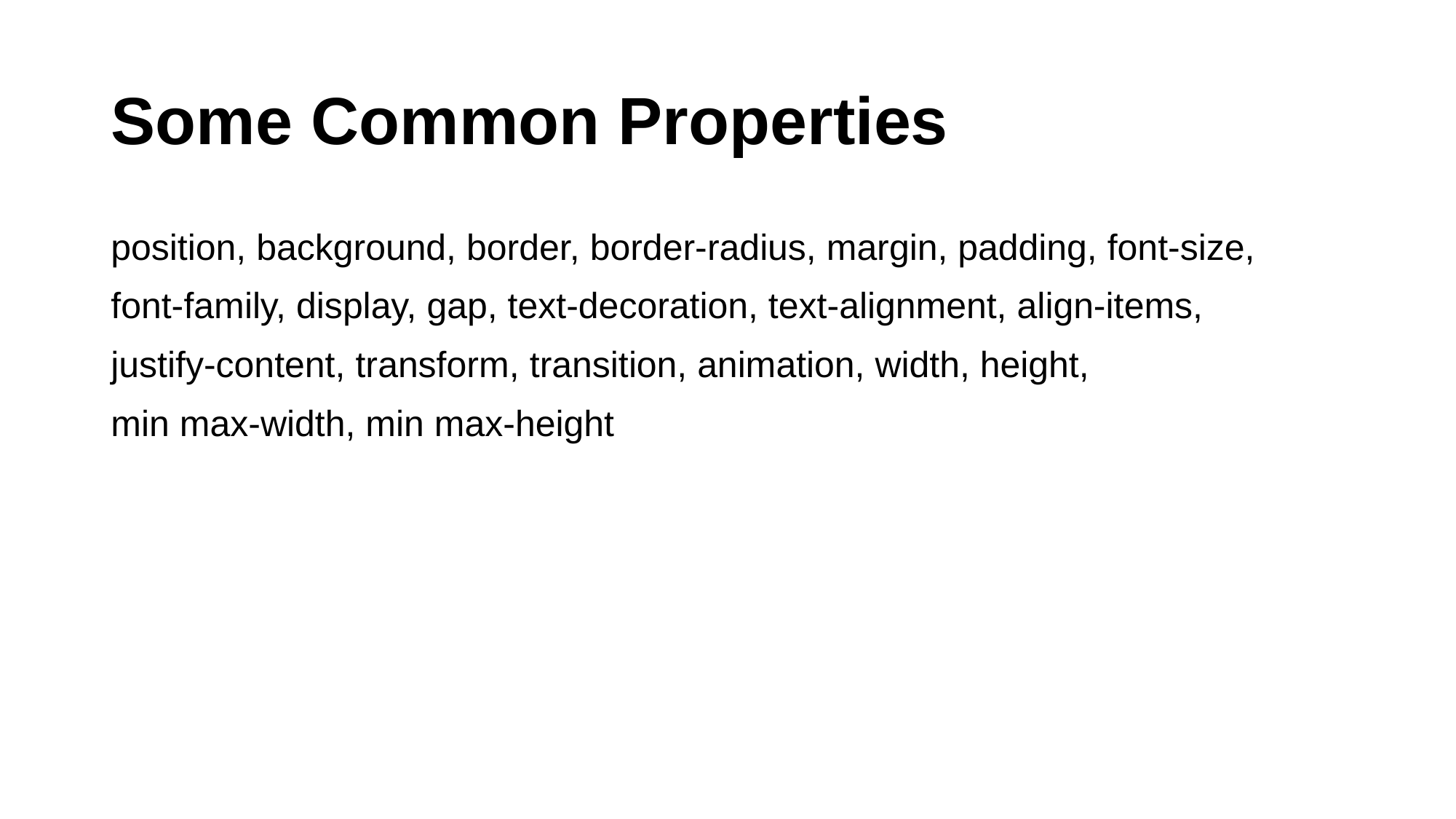

# Some Common Properties
position, background, border, border-radius, margin, padding, font-size,
font-family, display, gap, text-decoration, text-alignment, align-items,
justify-content, transform, transition, animation, width, height,
min max-width, min max-height